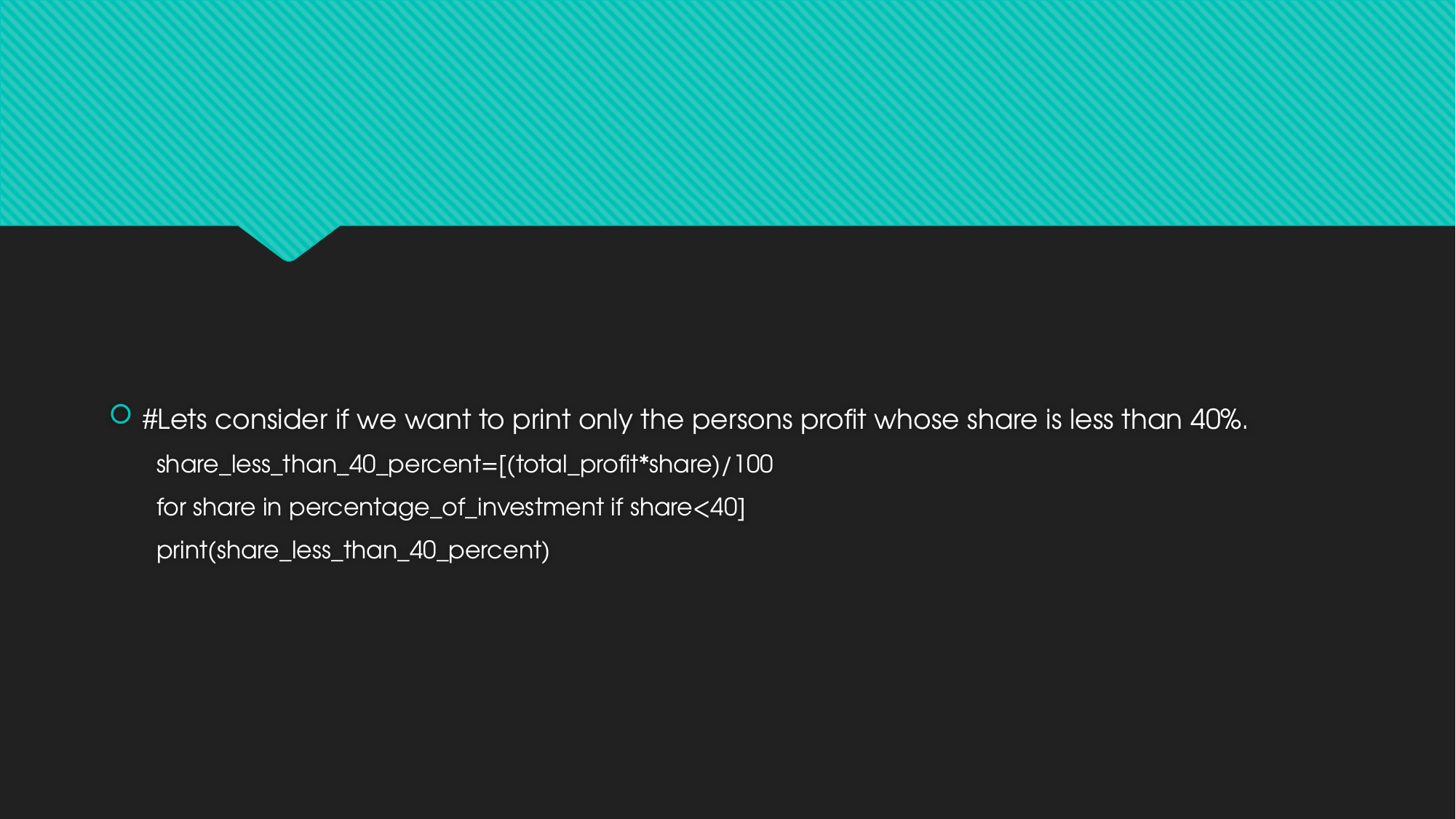

#Lets consider if we want to print only the persons profit whose share is less than 40%.
share_less_than_40_percent=[(total_profit*share)/100
for share in percentage_of_investment if share<40]
print(share_less_than_40_percent)